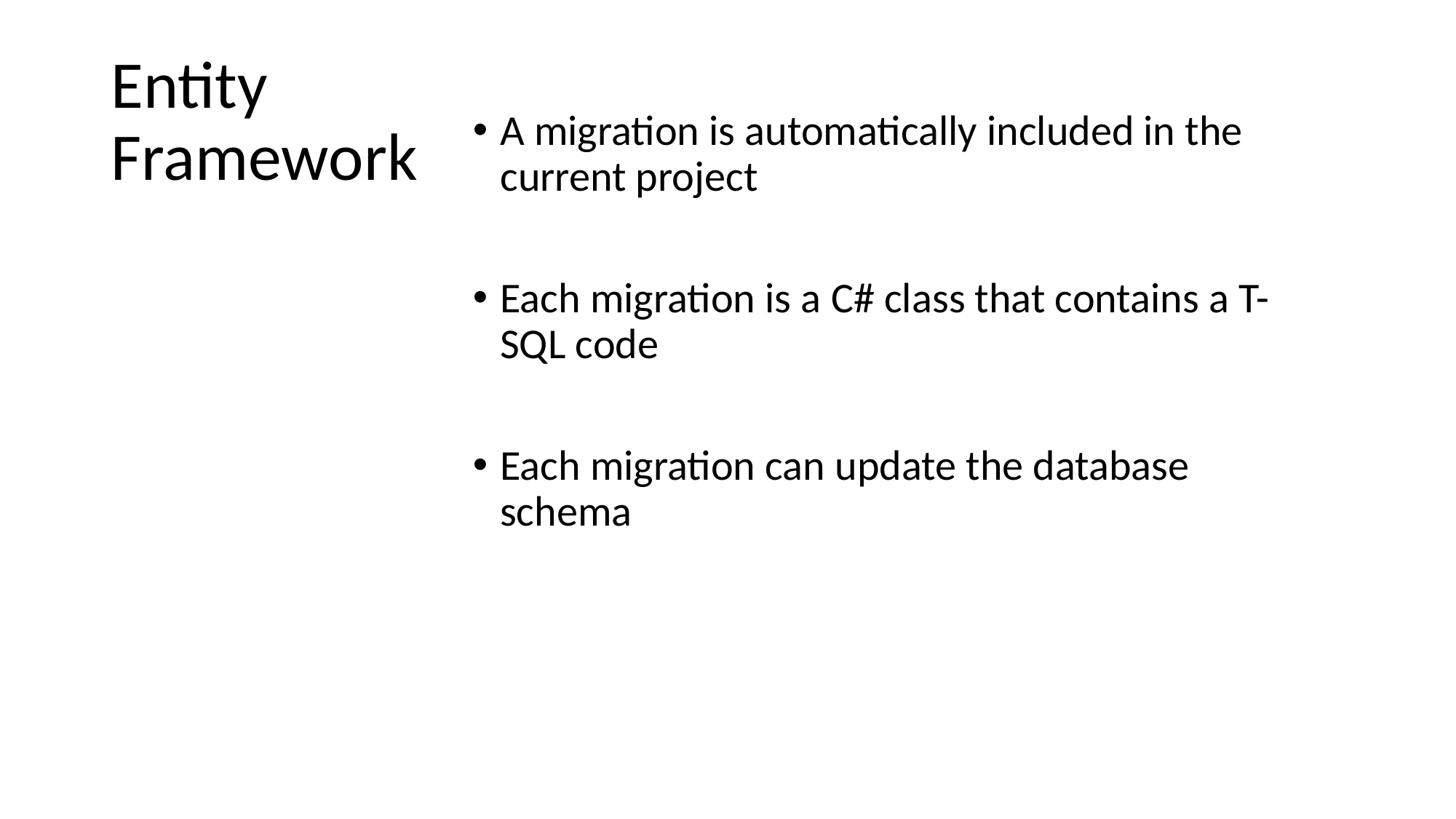

# Entity Framework
A migration is automatically included in the current project

Each migration is a C# class that contains a T-SQL code

Each migration can update the database schema